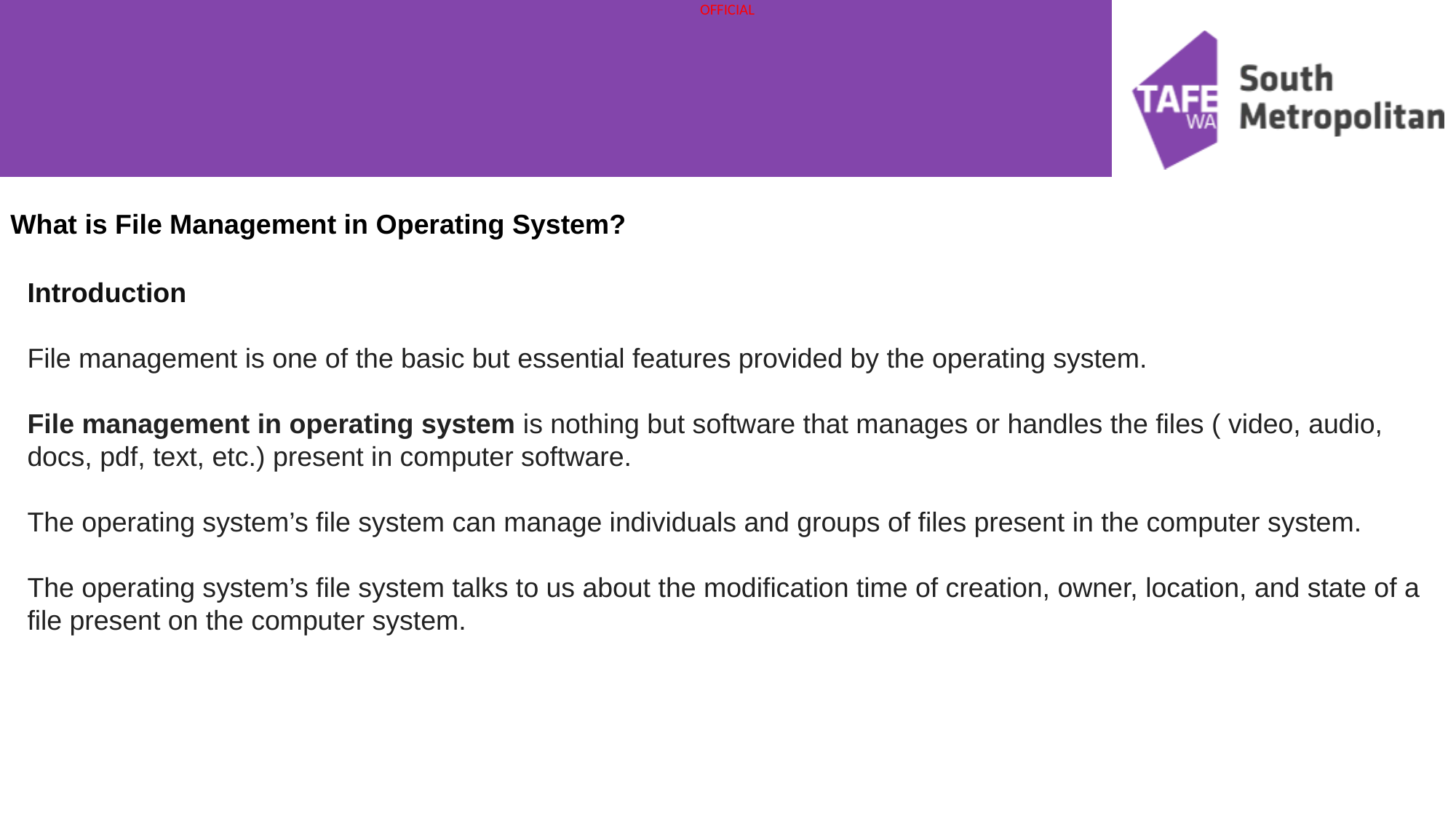

What is File Management in Operating System?
Introduction

File management is one of the basic but essential features provided by the operating system.

File management in operating system is nothing but software that manages or handles the files ( video, audio, docs, pdf, text, etc.) present in computer software.

The operating system’s file system can manage individuals and groups of files present in the computer system.

The operating system’s file system talks to us about the modification time of creation, owner, location, and state of a file present on the computer system.